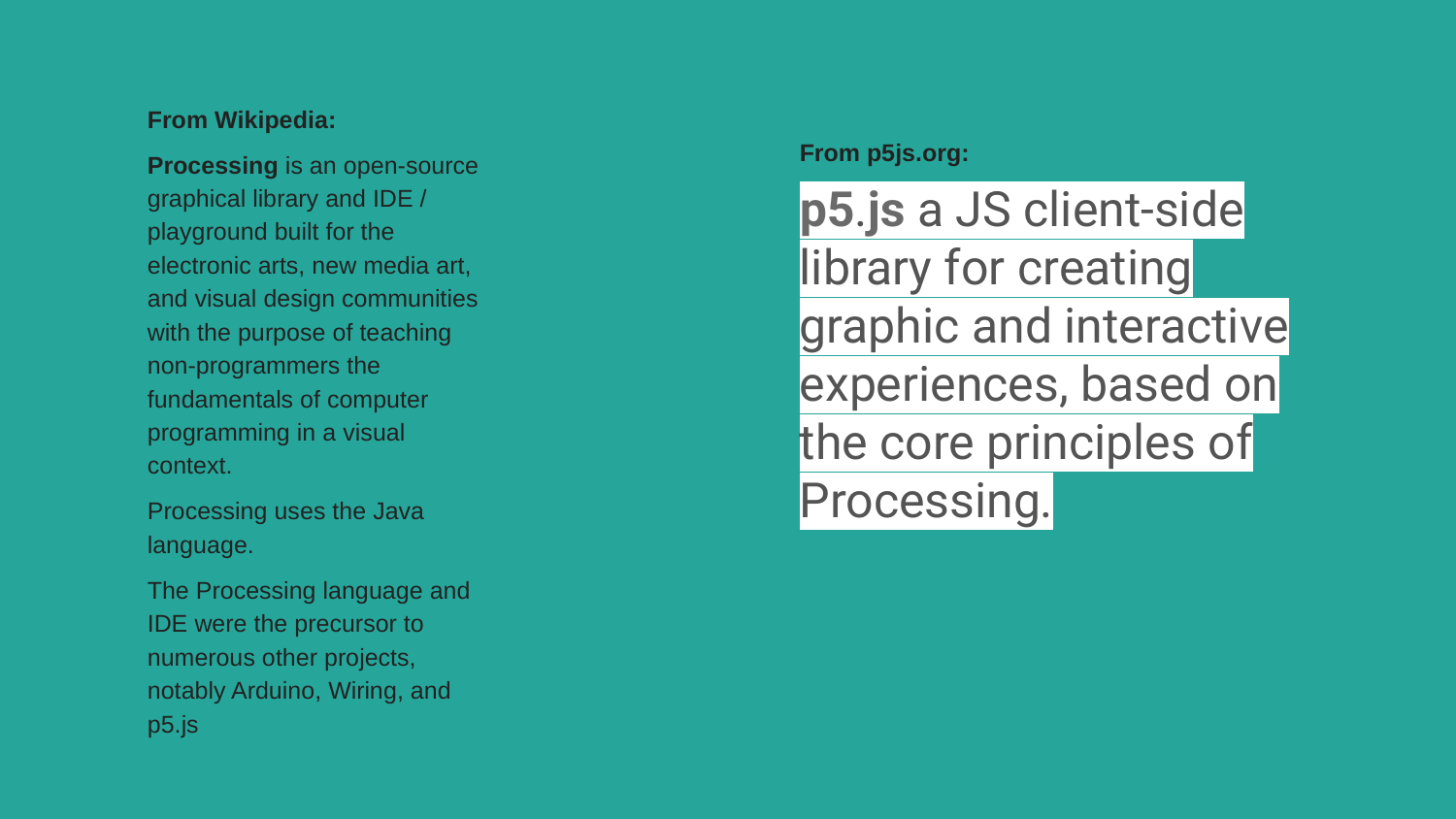

From Wikipedia:
Processing is an open-source graphical library and IDE / playground built for the electronic arts, new media art, and visual design communities with the purpose of teaching non-programmers the fundamentals of computer programming in a visual context.
Processing uses the Java language.
The Processing language and IDE were the precursor to numerous other projects, notably Arduino, Wiring, and p5.js

# From p5js.org:
p5.js a JS client-side library for creating graphic and interactive experiences, based on the core principles of Processing.